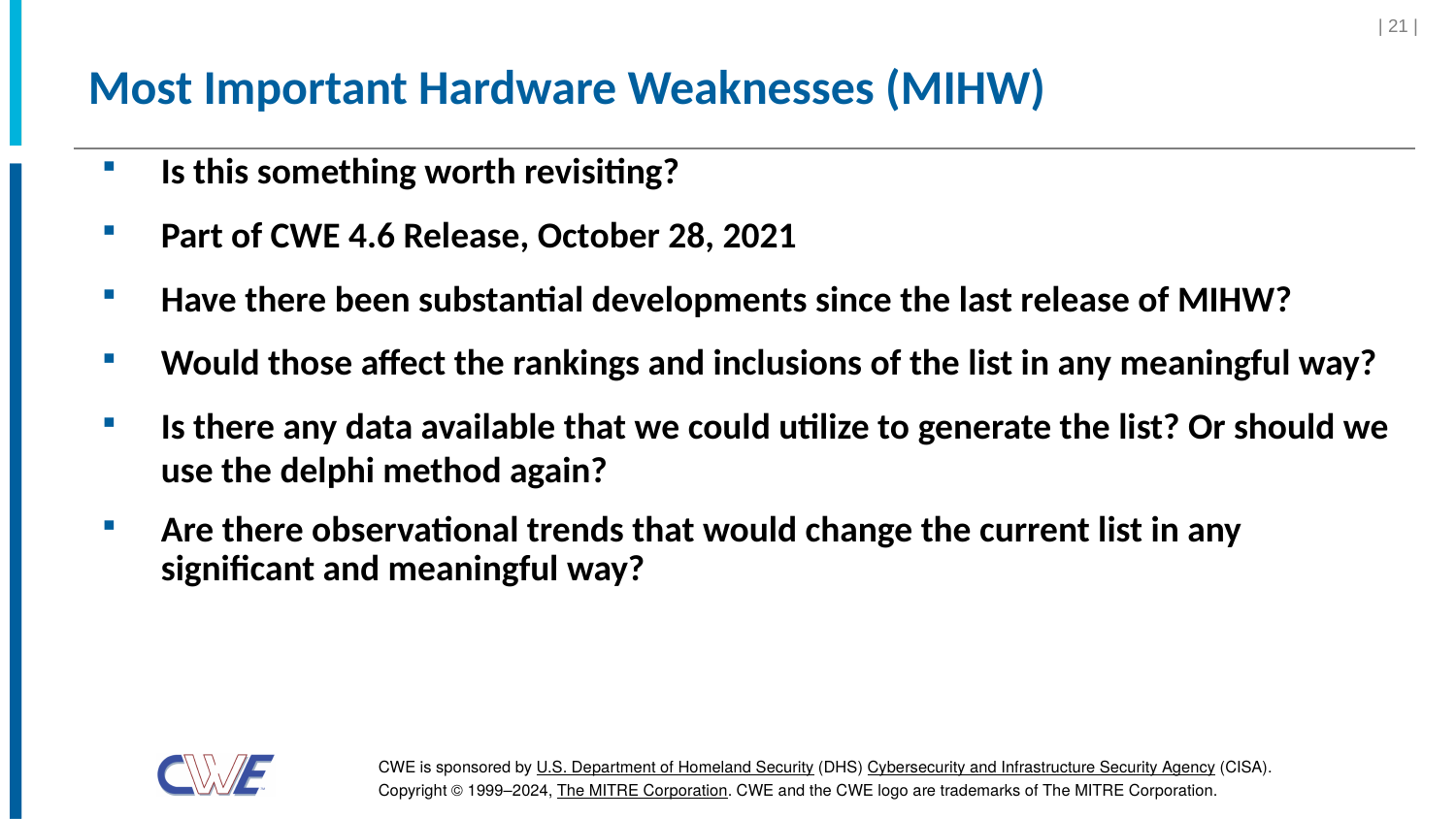

| 21 |
# Most Important Hardware Weaknesses (MIHW)
Is this something worth revisiting?
Part of CWE 4.6 Release, October 28, 2021
Have there been substantial developments since the last release of MIHW?
Would those affect the rankings and inclusions of the list in any meaningful way?
Is there any data available that we could utilize to generate the list? Or should we use the delphi method again?
Are there observational trends that would change the current list in any significant and meaningful way?